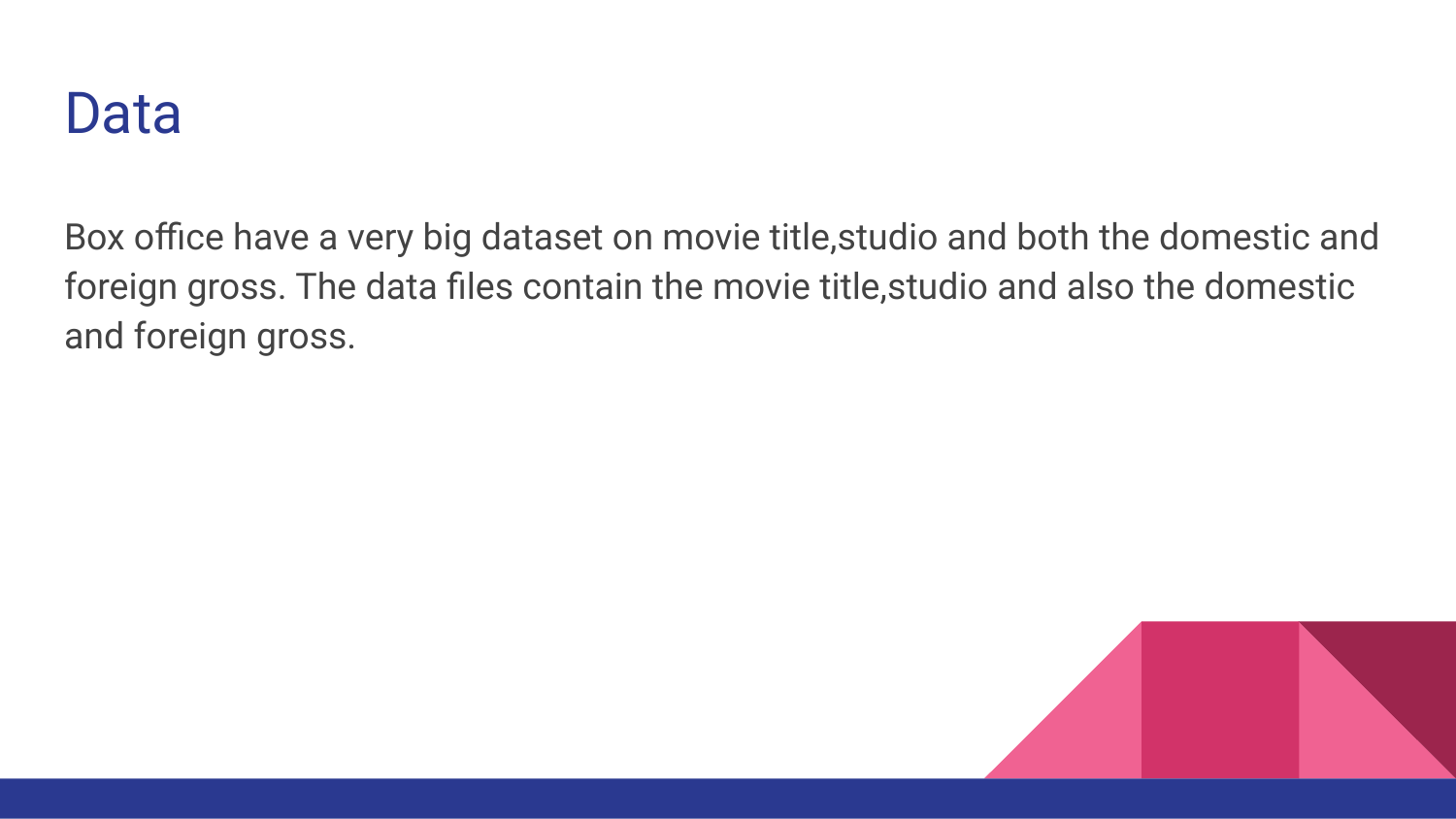

# Data
Box office have a very big dataset on movie title,studio and both the domestic and foreign gross. The data files contain the movie title,studio and also the domestic and foreign gross.